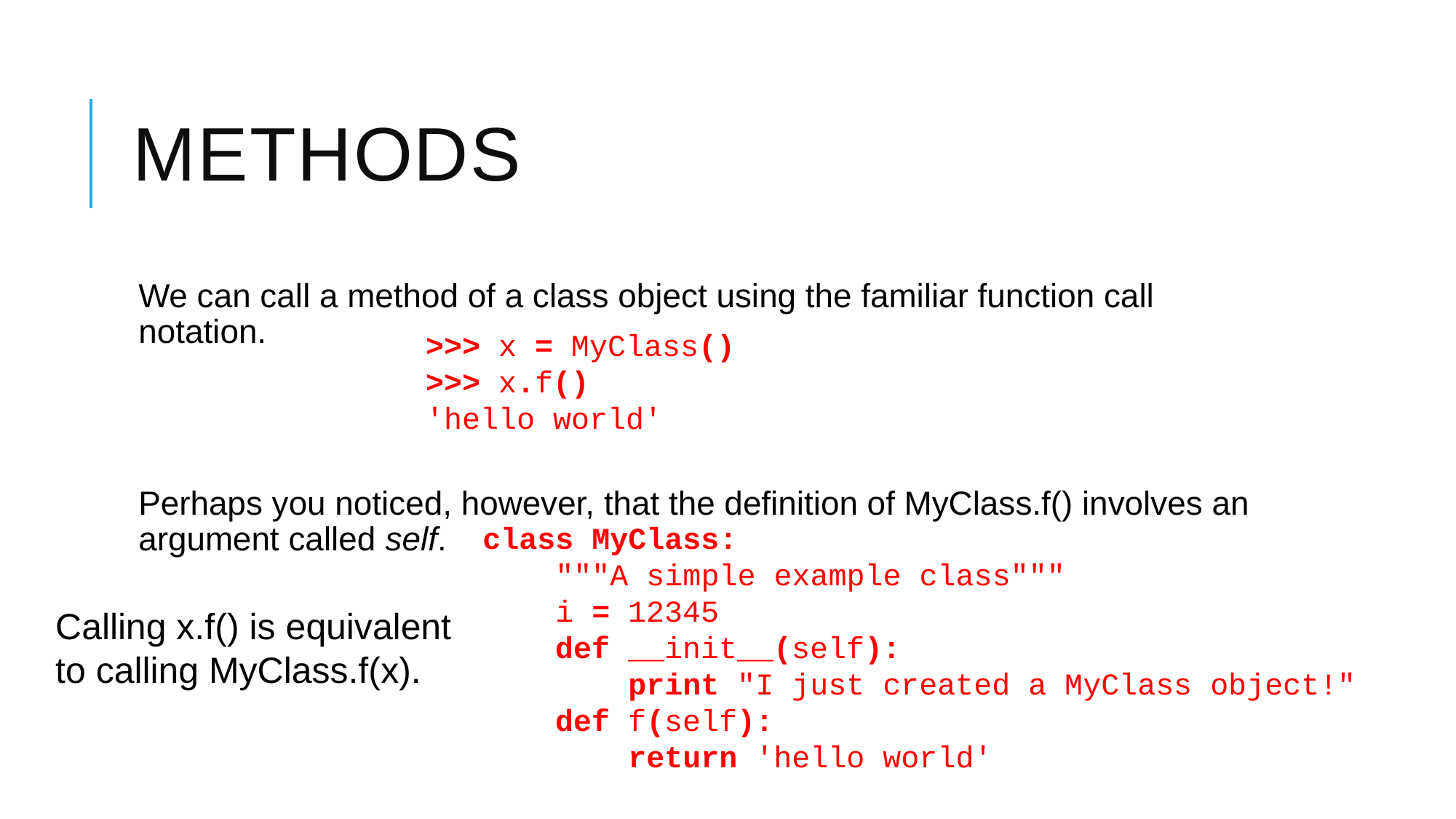

# Methods
We can call a method of a class object using the familiar function call notation.

Perhaps you noticed, however, that the definition of MyClass.f() involves an argument called self.
>>> x = MyClass()
>>> x.f()
'hello world'
class MyClass:
    """A simple example class"""
    i = 12345
    def __init__(self):
        print "I just created a MyClass object!"
    def f(self):
        return 'hello world'
Calling x.f() is equivalent
to calling MyClass.f(x).